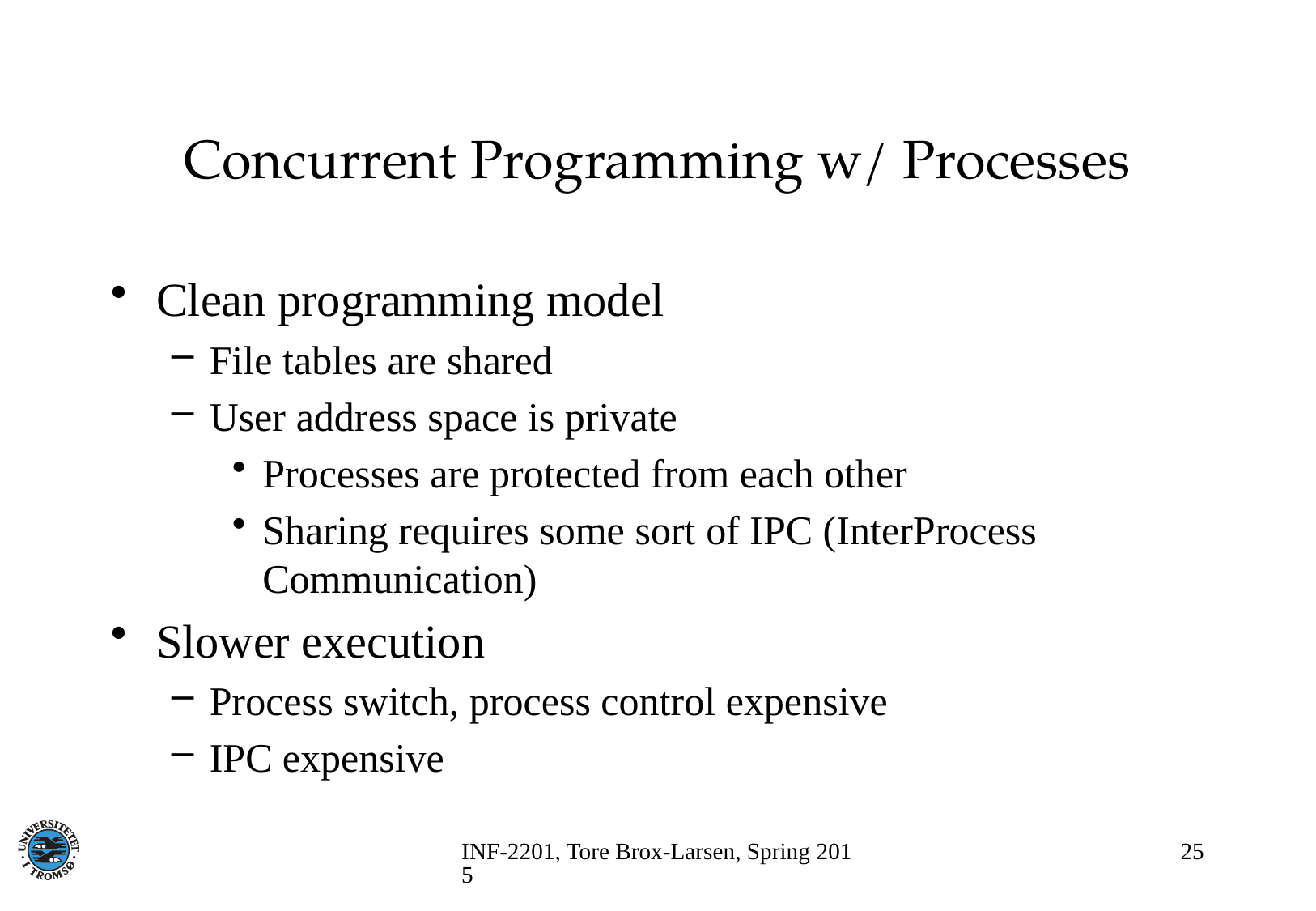

# Concurrent Programming w/ Processes
Clean programming model
File tables are shared
User address space is private
Processes are protected from each other
Sharing requires some sort of IPC (InterProcess Communication)
Slower execution
Process switch, process control expensive
IPC expensive
INF-2201, Tore Brox-Larsen, Spring 2015
25